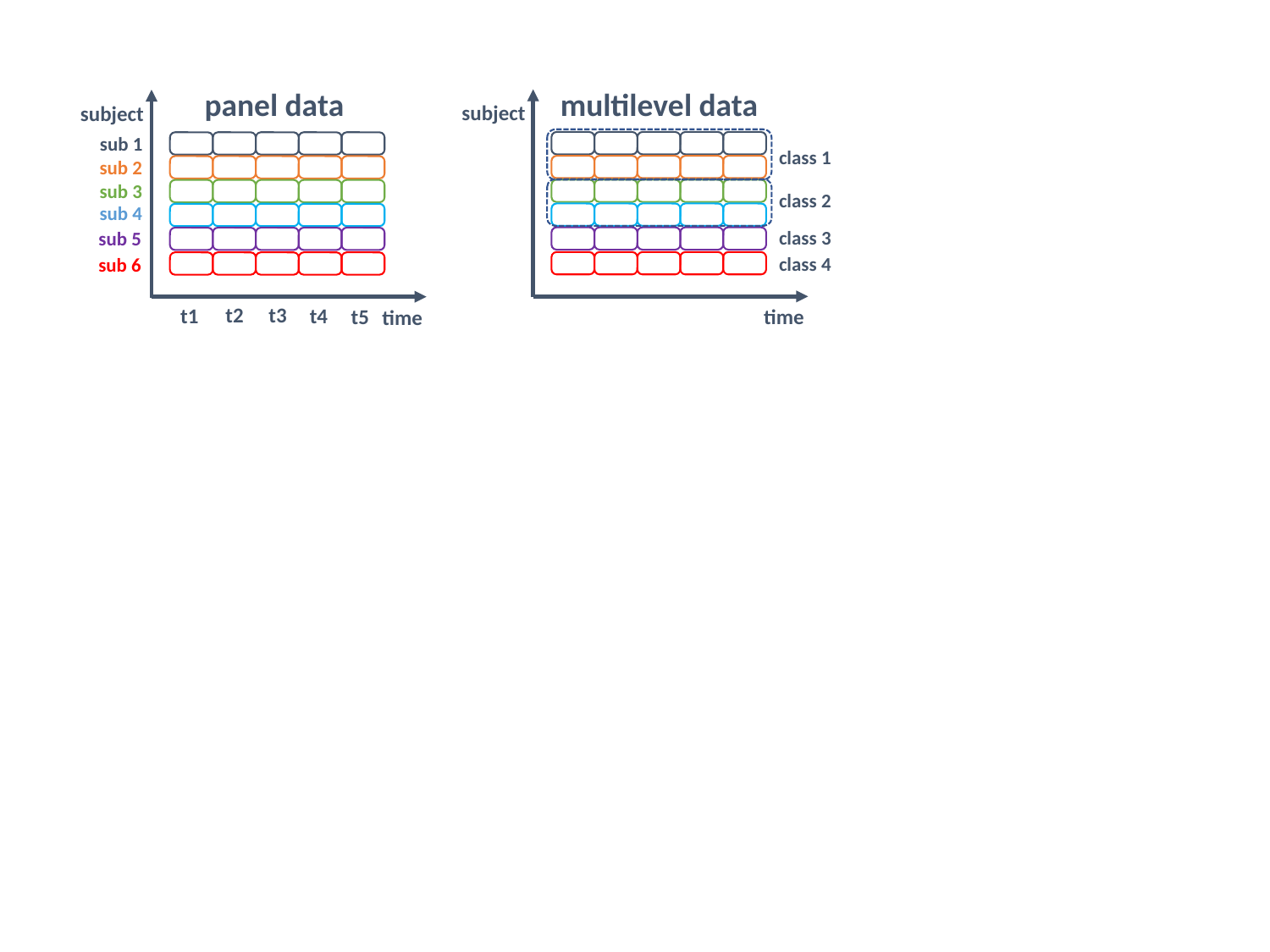

panel data
multilevel data
subject
subject
sub 1

class 1
sub 2

sub 3

class 2
sub 4

class 3
sub 5

class 4
sub 6

t3
t2
t4
t1
t5
time
time